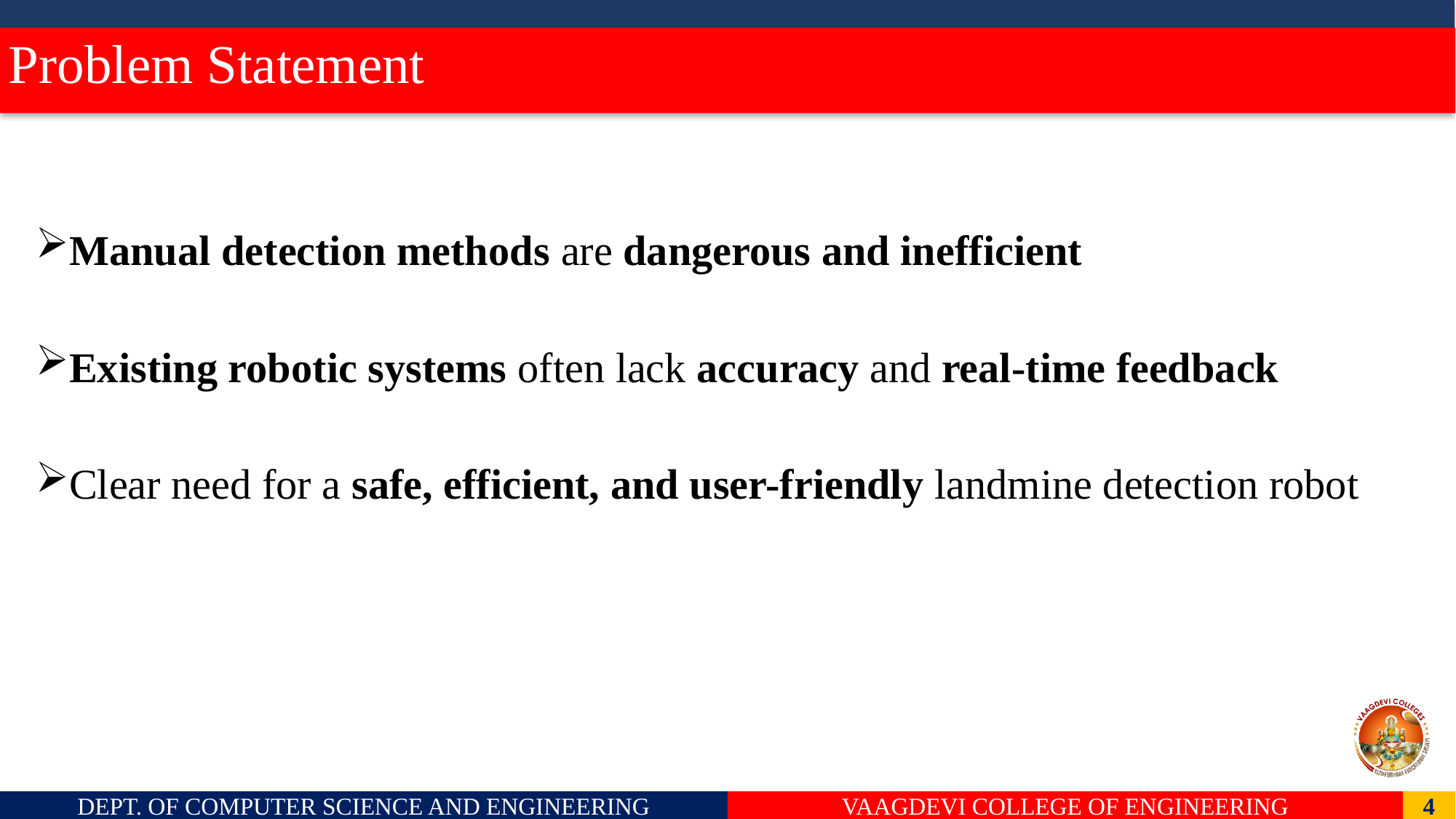

# Problem Statement
Manual detection methods are dangerous and inefficient
Existing robotic systems often lack accuracy and real-time feedback
Clear need for a safe, efficient, and user-friendly landmine detection robot